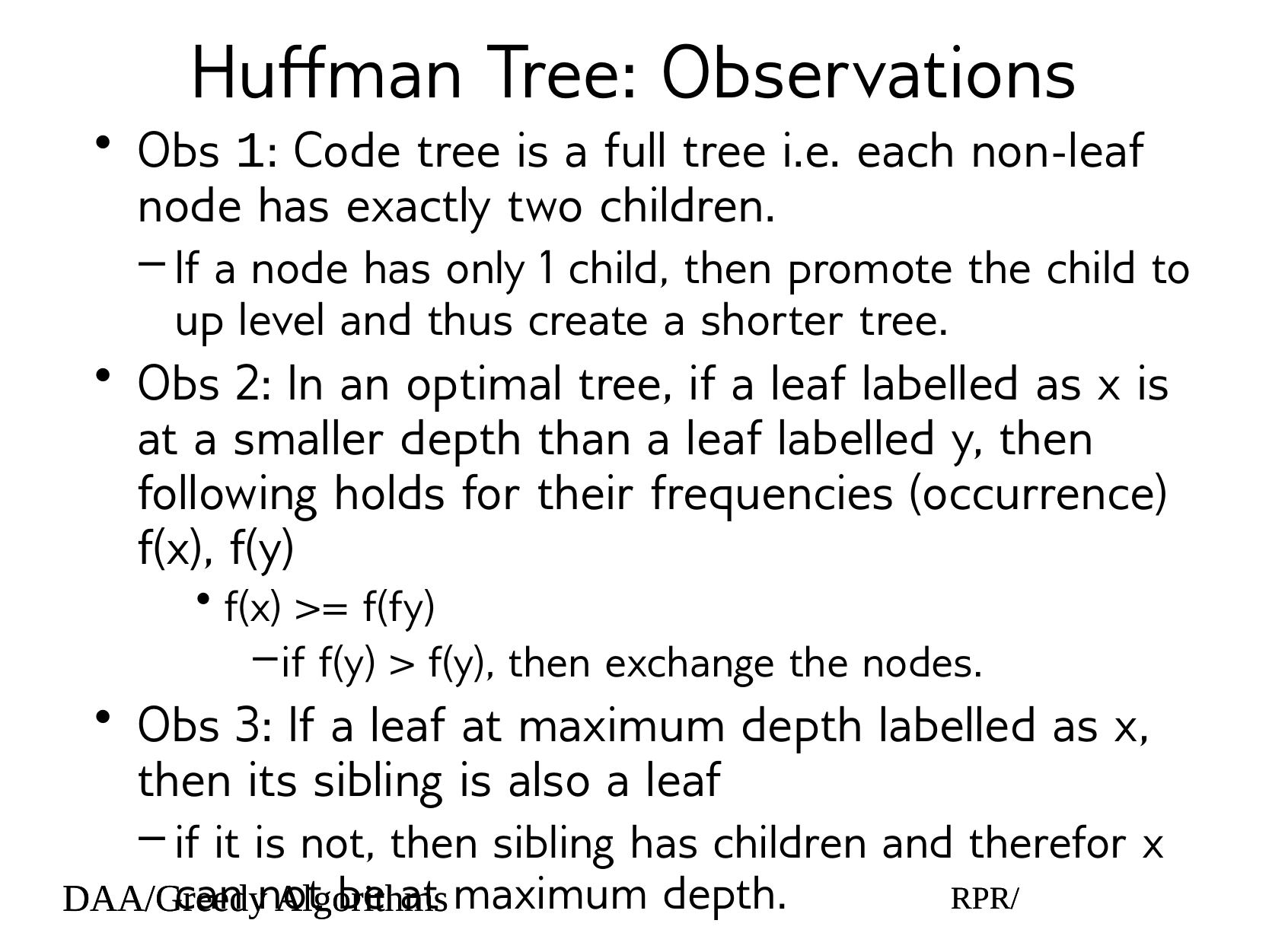

# Huffman Tree: Observations
Obs 1: Code tree is a full tree i.e. each non-leaf node has exactly two children.
If a node has only 1 child, then promote the child to up level and thus create a shorter tree.
Obs 2: In an optimal tree, if a leaf labelled as x is at a smaller depth than a leaf labelled y, then following holds for their frequencies (occurrence) f(x), f(y)
f(x) >= f(fy)
if f(y) > f(y), then exchange the nodes.
Obs 3: If a leaf at maximum depth labelled as x, then its sibling is also a leaf
if it is not, then sibling has children and therefor x can not be at maximum depth.
DAA/Greedy Algorithms
RPR/
15